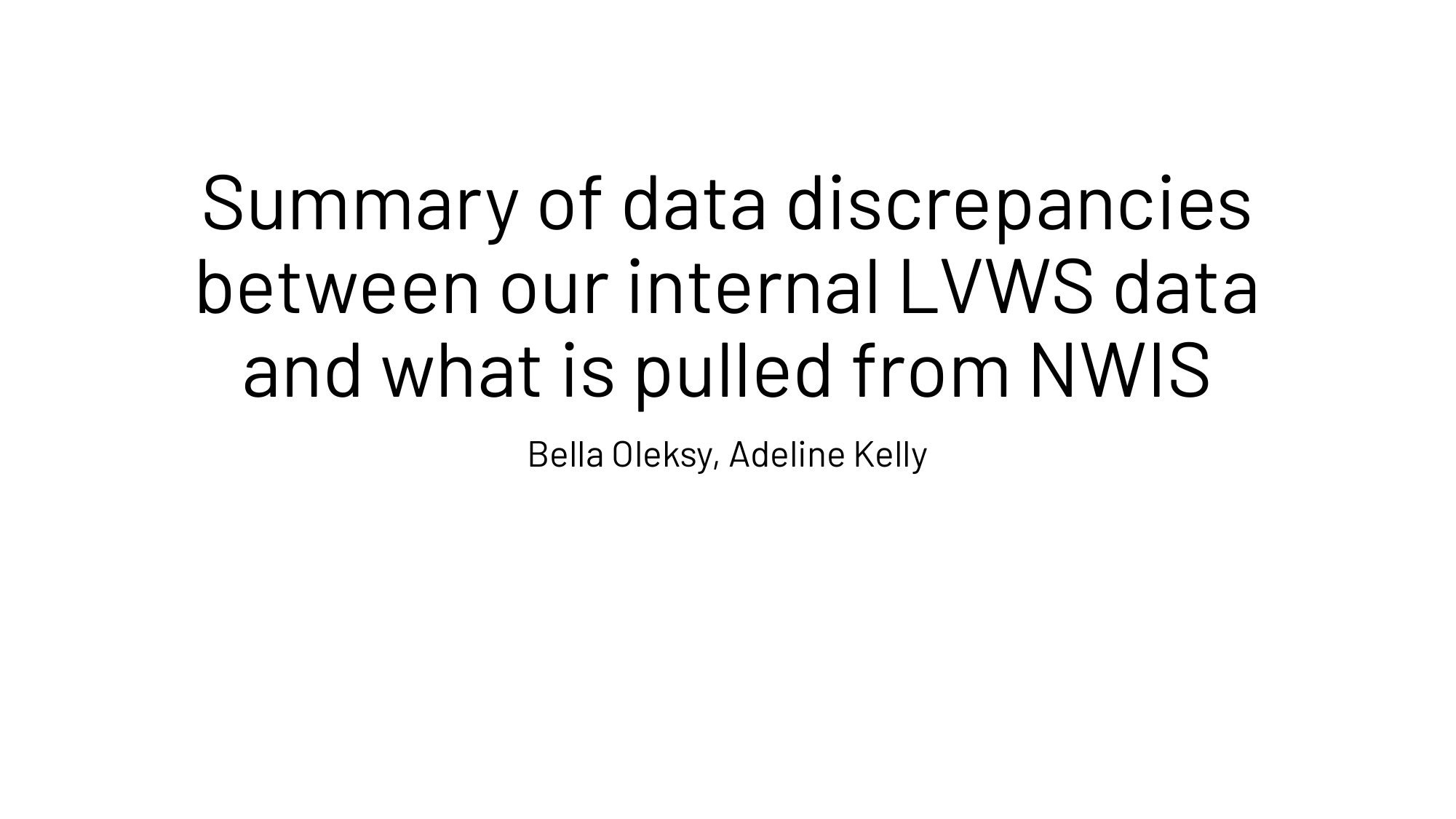

# Summary of data discrepancies between our internal LVWS data and what is pulled from NWIS
Bella Oleksy, Adeline Kelly